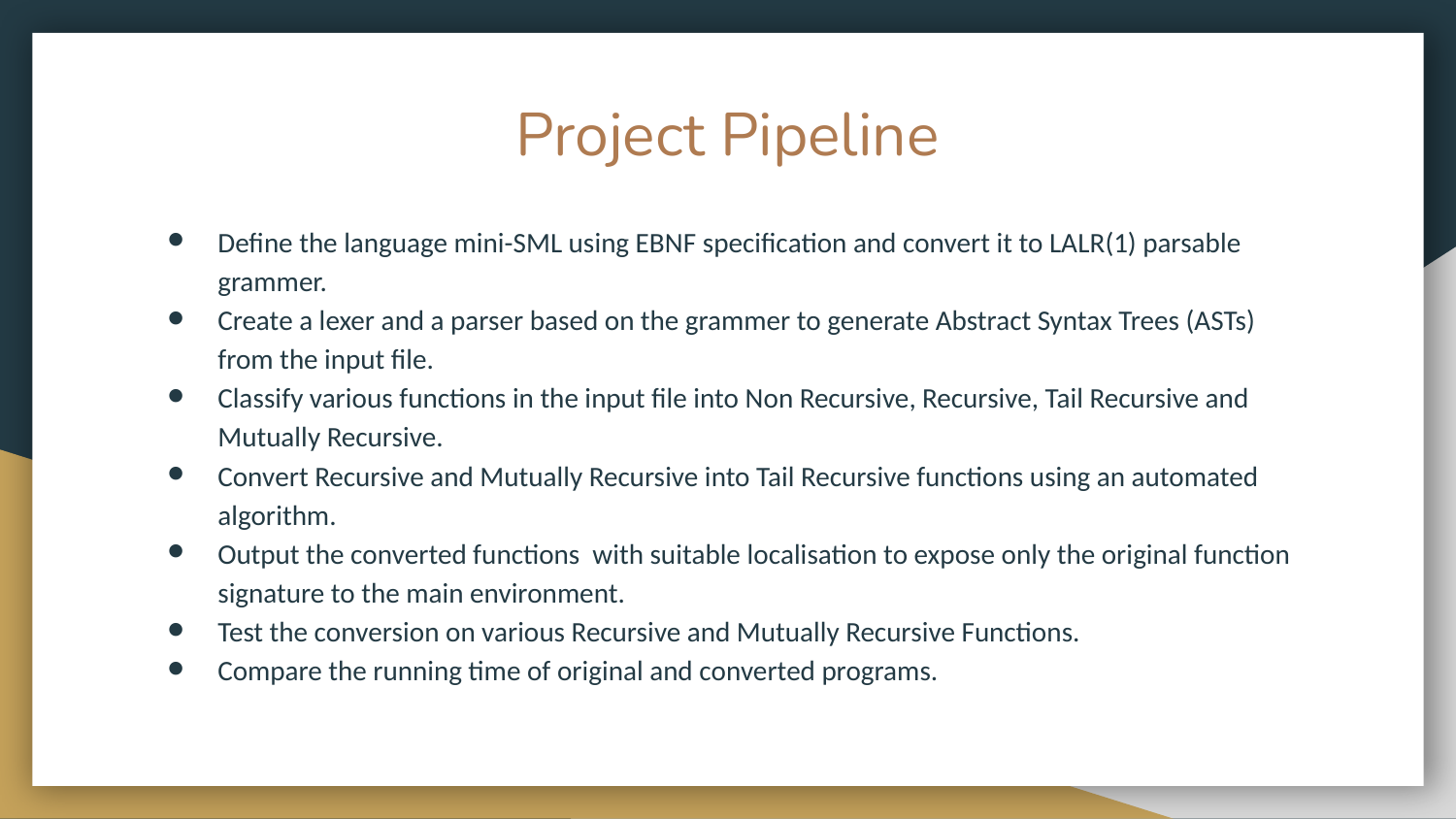

# Project Pipeline
Define the language mini-SML using EBNF specification and convert it to LALR(1) parsable grammer.
Create a lexer and a parser based on the grammer to generate Abstract Syntax Trees (ASTs) from the input file.
Classify various functions in the input file into Non Recursive, Recursive, Tail Recursive and Mutually Recursive.
Convert Recursive and Mutually Recursive into Tail Recursive functions using an automated algorithm.
Output the converted functions  with suitable localisation to expose only the original function signature to the main environment.
Test the conversion on various Recursive and Mutually Recursive Functions.
Compare the running time of original and converted programs.